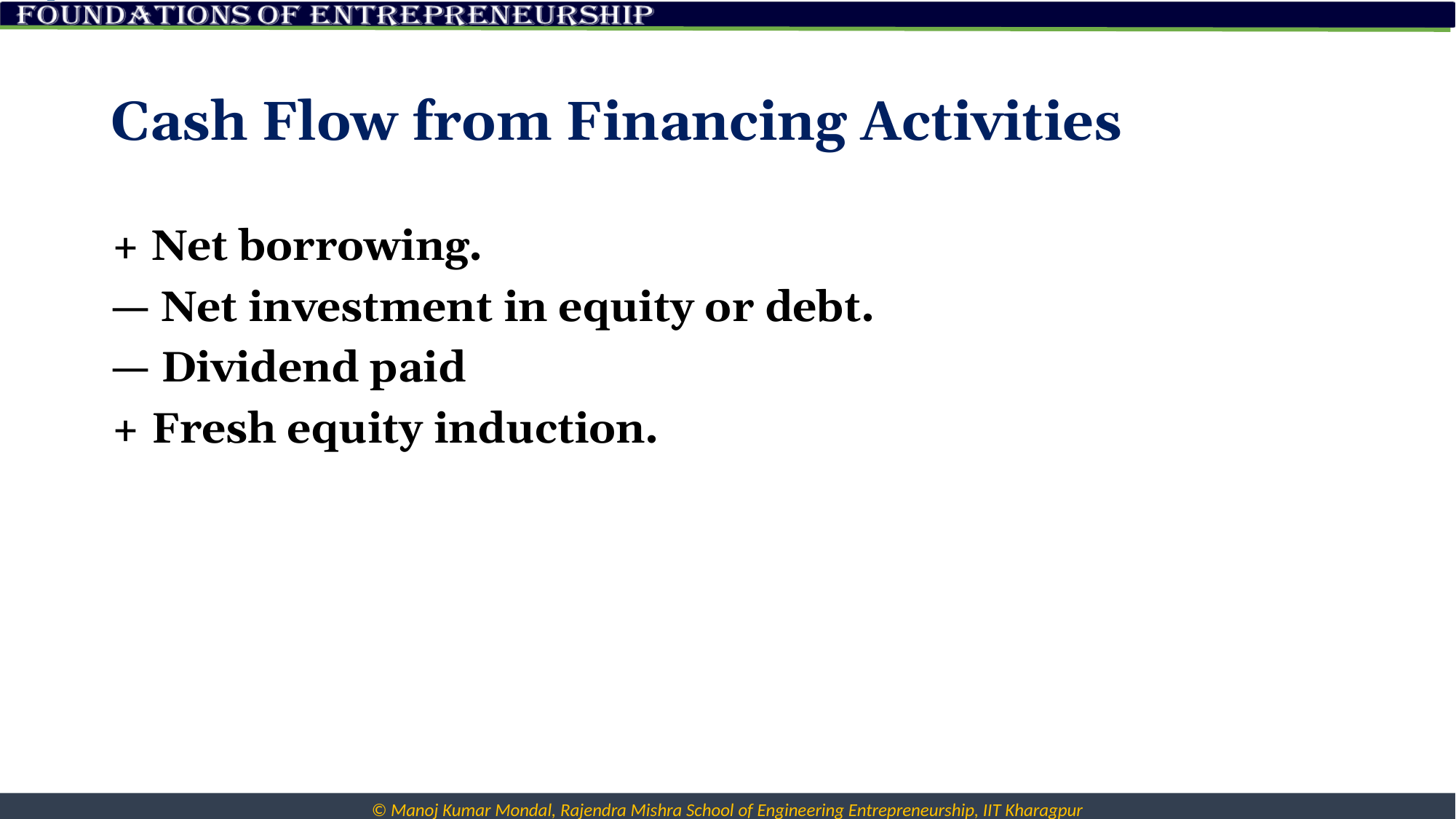

# Cash Flow from Financing Activities
+ Net borrowing.
— Net investment in equity or debt.
— Dividend paid
+ Fresh equity induction.